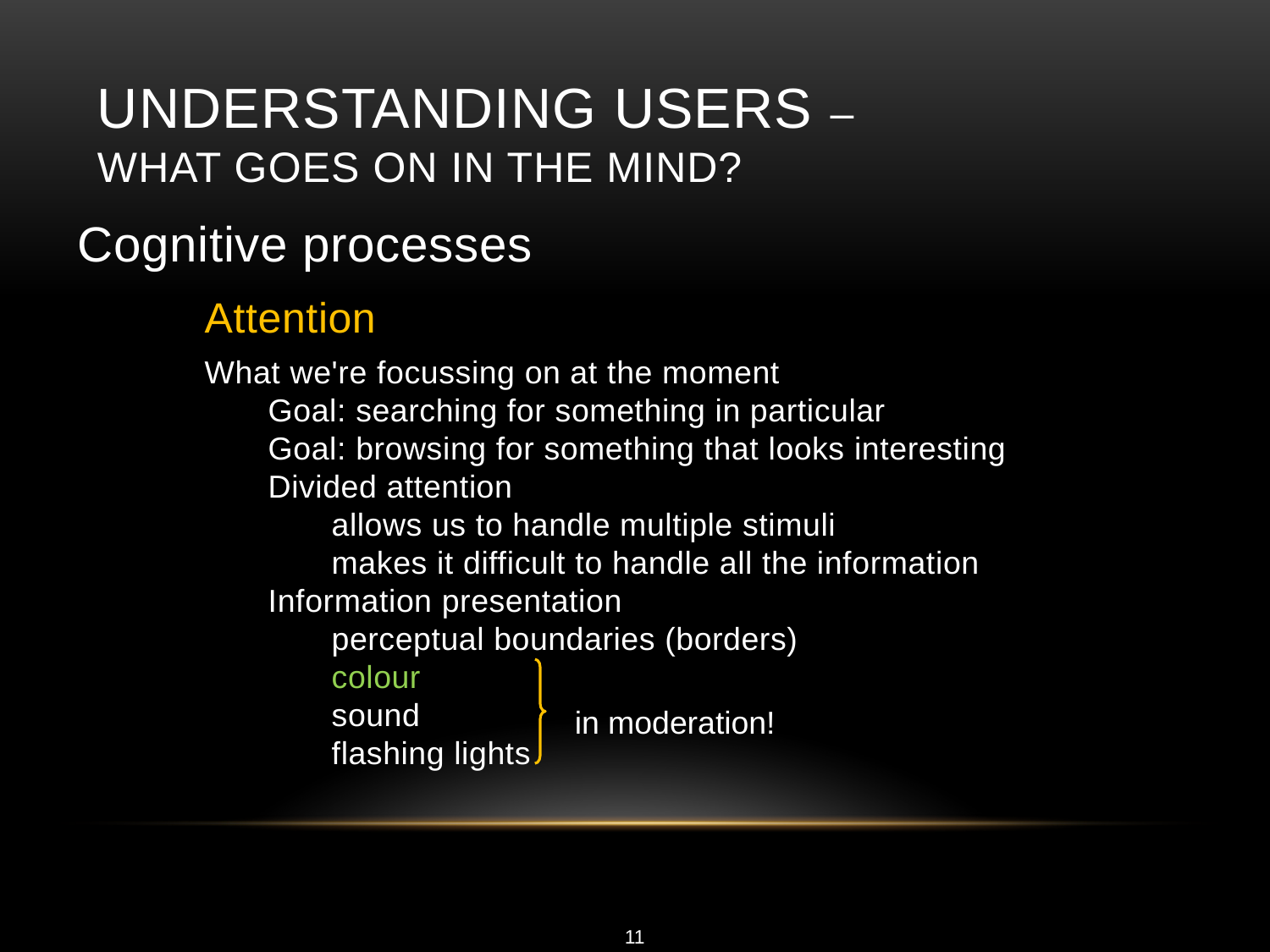

# Understanding Users – What goes on in the Mind?
Cognitive processes
	Attention
What we're focussing on at the moment
Goal: searching for something in particular
Goal: browsing for something that looks interesting
Divided attention
allows us to handle multiple stimuli
makes it difficult to handle all the information
Information presentation
perceptual boundaries (borders)
colour
sound
flashing lights

in moderation!
11